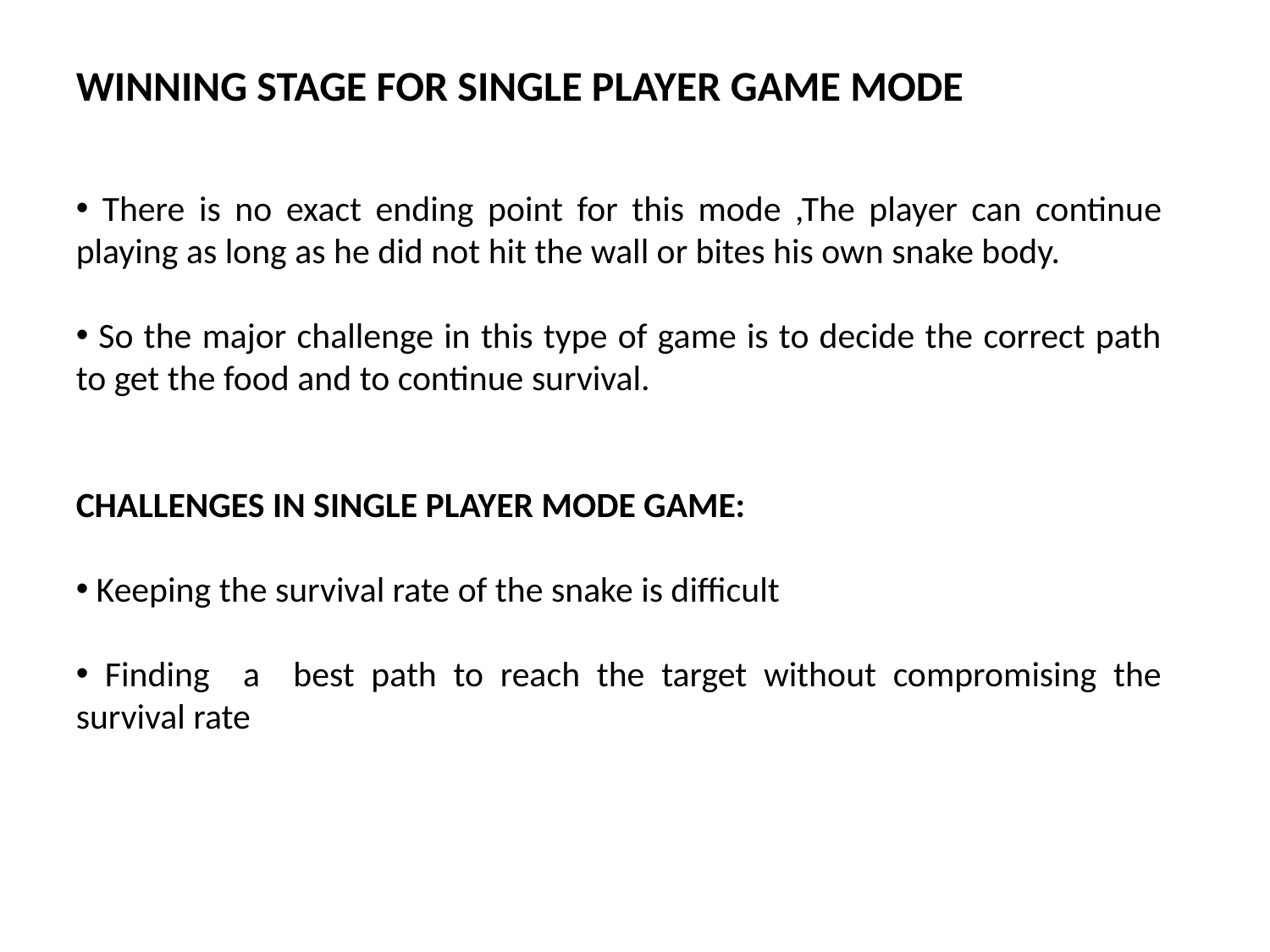

WINNING STAGE FOR SINGLE PLAYER GAME MODE
 There is no exact ending point for this mode ,The player can continue playing as long as he did not hit the wall or bites his own snake body.

 So the major challenge in this type of game is to decide the correct path to get the food and to continue survival.

CHALLENGES IN SINGLE PLAYER MODE GAME:

 Keeping the survival rate of the snake is difficult

 Finding  a  best path to reach the target without compromising the survival rate